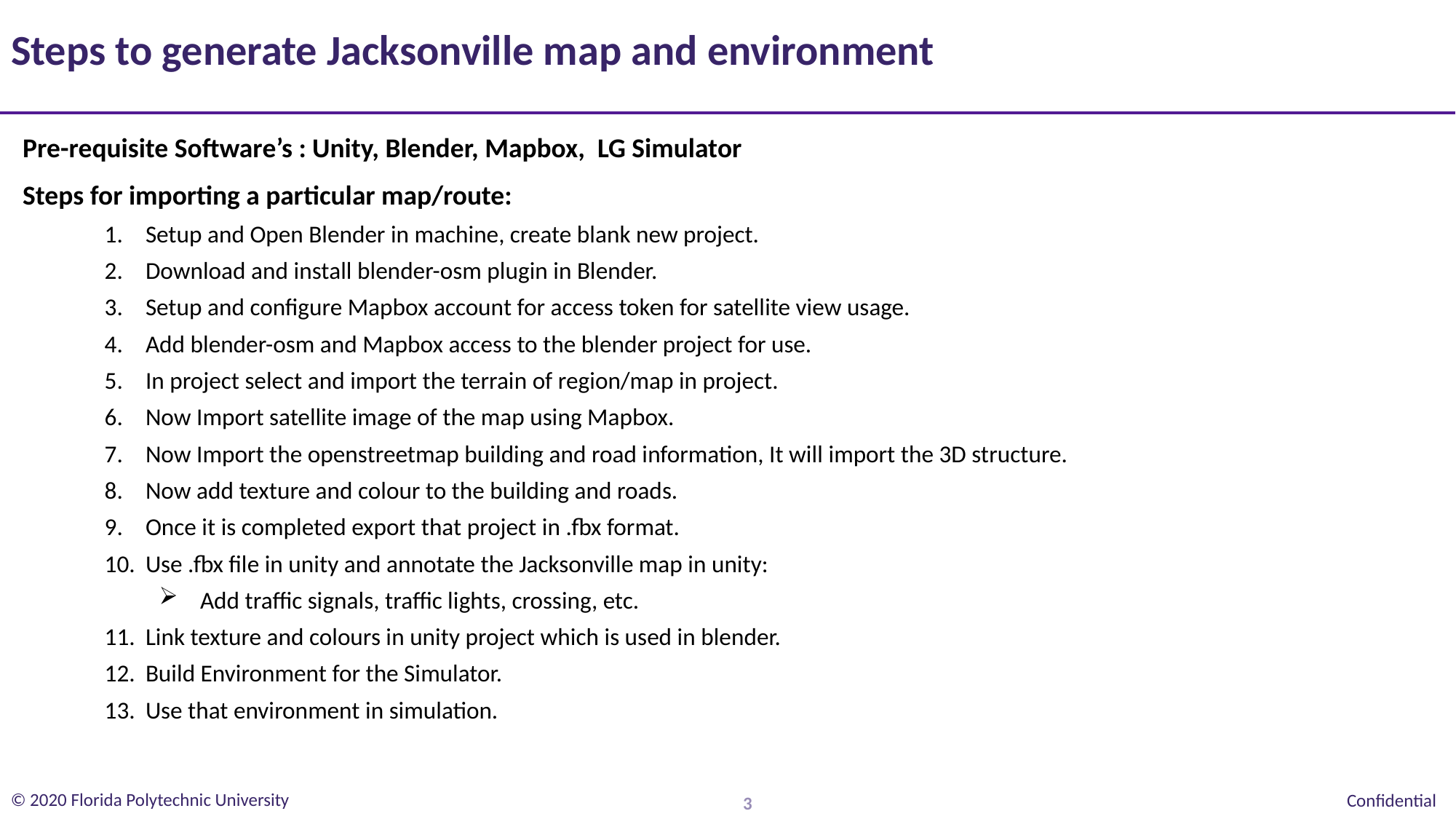

Steps to generate Jacksonville map and environment

Pre-requisite Software’s : Unity, Blender, Mapbox,  LG Simulator
Steps for importing a particular map/route:
Setup and Open Blender in machine, create blank new project.
Download and install blender-osm plugin in Blender.
Setup and configure Mapbox account for access token for satellite view usage.
Add blender-osm and Mapbox access to the blender project for use.
In project select and import the terrain of region/map in project.
Now Import satellite image of the map using Mapbox.
Now Import the openstreetmap building and road information, It will import the 3D structure.
Now add texture and colour to the building and roads.
Once it is completed export that project in .fbx format.
Use .fbx file in unity and annotate the Jacksonville map in unity:
Add traffic signals, traffic lights, crossing, etc.
Link texture and colours in unity project which is used in blender.
Build Environment for the Simulator.
Use that environment in simulation.
3